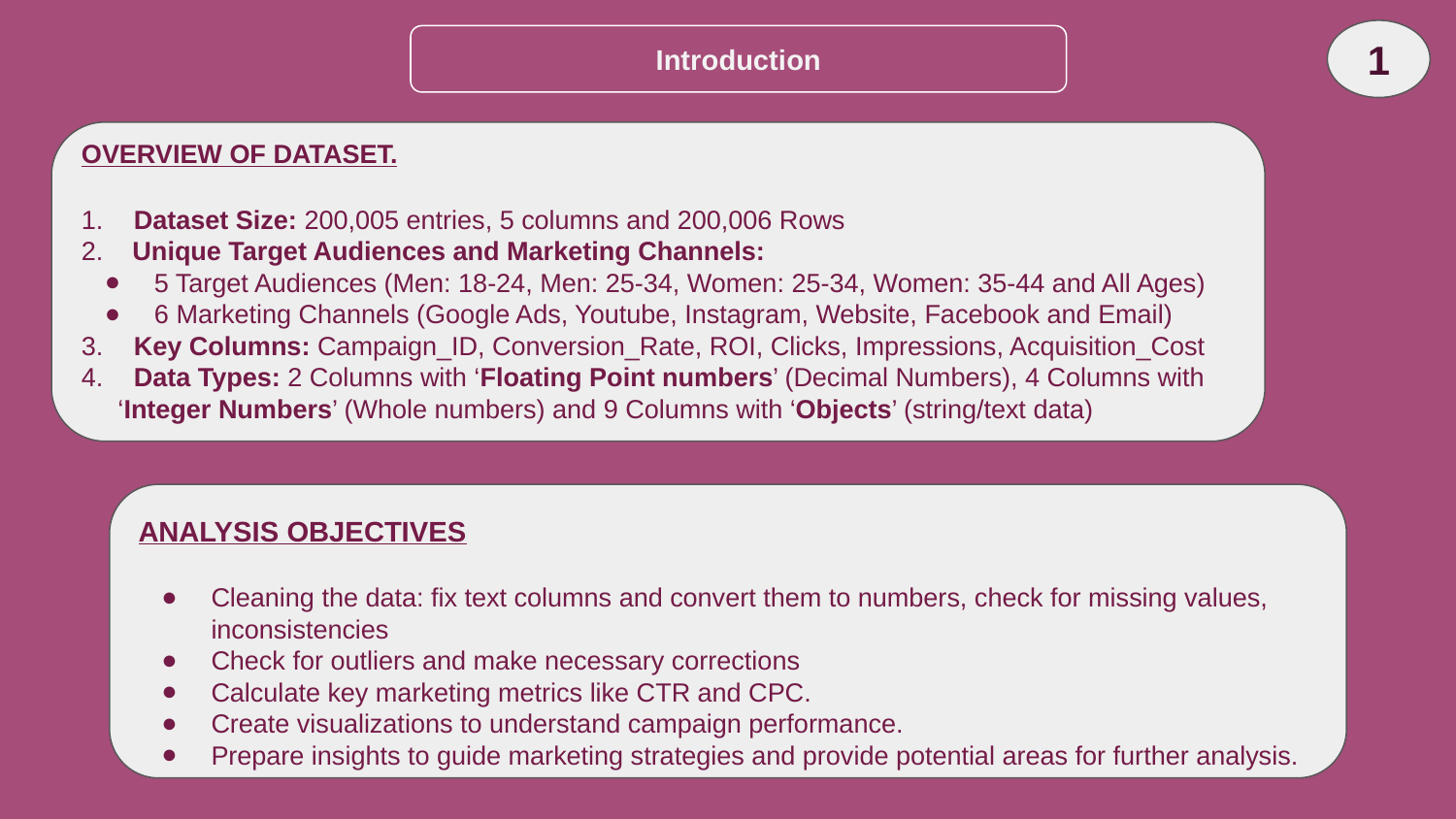

1
Introduction

OVERVIEW OF DATASET.

1.      Dataset Size: 200,005 entries, 5 columns and 200,006 Rows
2.    Unique Target Audiences and Marketing Channels:
5 Target Audiences (Men: 18-24, Men: 25-34, Women: 25-34, Women: 35-44 and All Ages)
6 Marketing Channels (Google Ads, Youtube, Instagram, Website, Facebook and Email)
3.      Key Columns: Campaign_ID, Conversion_Rate, ROI, Clicks, Impressions, Acquisition_Cost
4.      Data Types: 2 Columns with ‘Floating Point numbers’ (Decimal Numbers), 4 Columns with ‘Integer Numbers’ (Whole numbers) and 9 Columns with ‘Objects’ (string/text data)

ANALYSIS OBJECTIVES

Cleaning the data: fix text columns and convert them to numbers, check for missing values, inconsistencies
Check for outliers and make necessary corrections
Calculate key marketing metrics like CTR and CPC.
Create visualizations to understand campaign performance.
Prepare insights to guide marketing strategies and provide potential areas for further analysis.